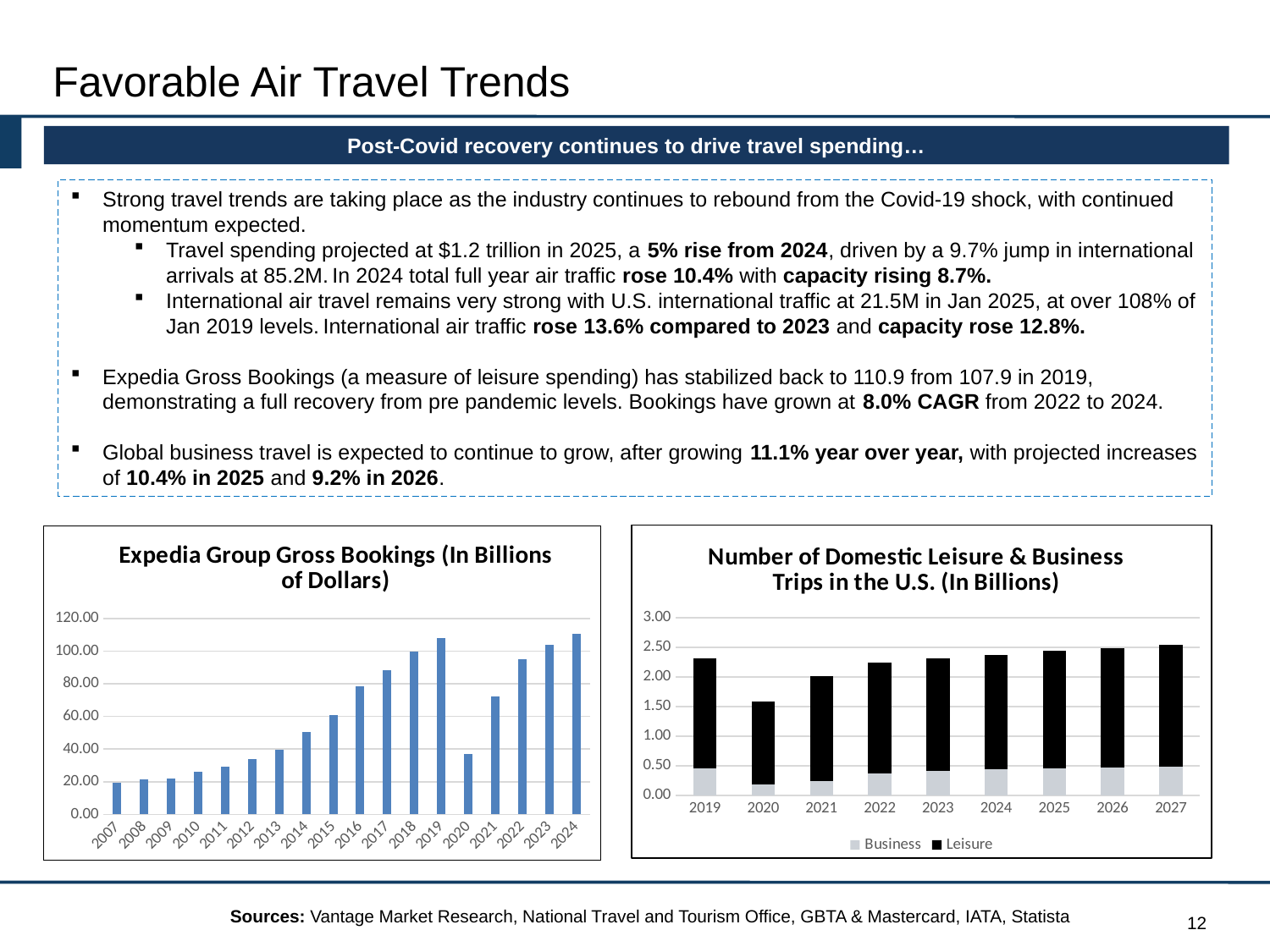

Favorable Air Travel Trends
Post-Covid recovery continues to drive travel spending…

Strong travel trends are taking place as the industry continues to rebound from the Covid-19 shock, with continued momentum expected.
Travel spending projected at $1.2 trillion in 2025, a 5% rise from 2024, driven by a 9.7% jump in international arrivals at 85.2M. In 2024 total full year air traffic rose 10.4% with capacity rising 8.7%.
International air travel remains very strong with U.S. international traffic at 21.5M in Jan 2025, at over 108% of Jan 2019 levels. International air traffic rose 13.6% compared to 2023 and capacity rose 12.8%.

Expedia Gross Bookings (a measure of leisure spending) has stabilized back to 110.9 from 107.9 in 2019, demonstrating a full recovery from pre pandemic levels. Bookings have grown at 8.0% CAGR from 2022 to 2024.

Global business travel is expected to continue to grow, after growing 11.1% year over year, with projected increases of 10.4% in 2025 and 9.2% in 2026.

### Chart: Number of Domestic Leisure & Business Trips in the U.S. (In Billions)

| Category | Business | Leisure |
|---|---|---|
| 2019 | 0.46 | 1.85 |
| 2020 | 0.18 | 1.4 |
| 2021 | 0.25 | 1.77 |
| 2022 | 0.37 | 1.88 |
| 2023 | 0.41 | 1.9 |
| 2024 | 0.44 | 1.93 |
| 2025 | 0.46 | 1.98 |
| 2026 | 0.47 | 2.02 |
| 2027 | 0.48 | 2.07 |

### Chart: Expedia Group Gross Bookings (In Billions of Dollars)

| Category |  |
|---|---|
| 2007 | 19.63 |
| 2008 | 21.27 |
| 2009 | 21.81 |
| 2010 | 25.97 |
| 2011 | 29.18 |
| 2012 | 33.96 |
| 2013 | 39.44 |
| 2014 | 50.45 |
| 2015 | 60.83 |
| 2016 | 78.41 |
| 2017 | 88.41 |
| 2018 | 99.7 |
| 2019 | 107.87 |
| 2020 | 36.8 |
| 2021 | 72.43 |
| 2022 | 95.05 |
| 2023 | 104.08 |
| 2024 | 110.92 |
Sources: Vantage Market Research, National Travel and Tourism Office, GBTA & Mastercard, IATA, Statista
12